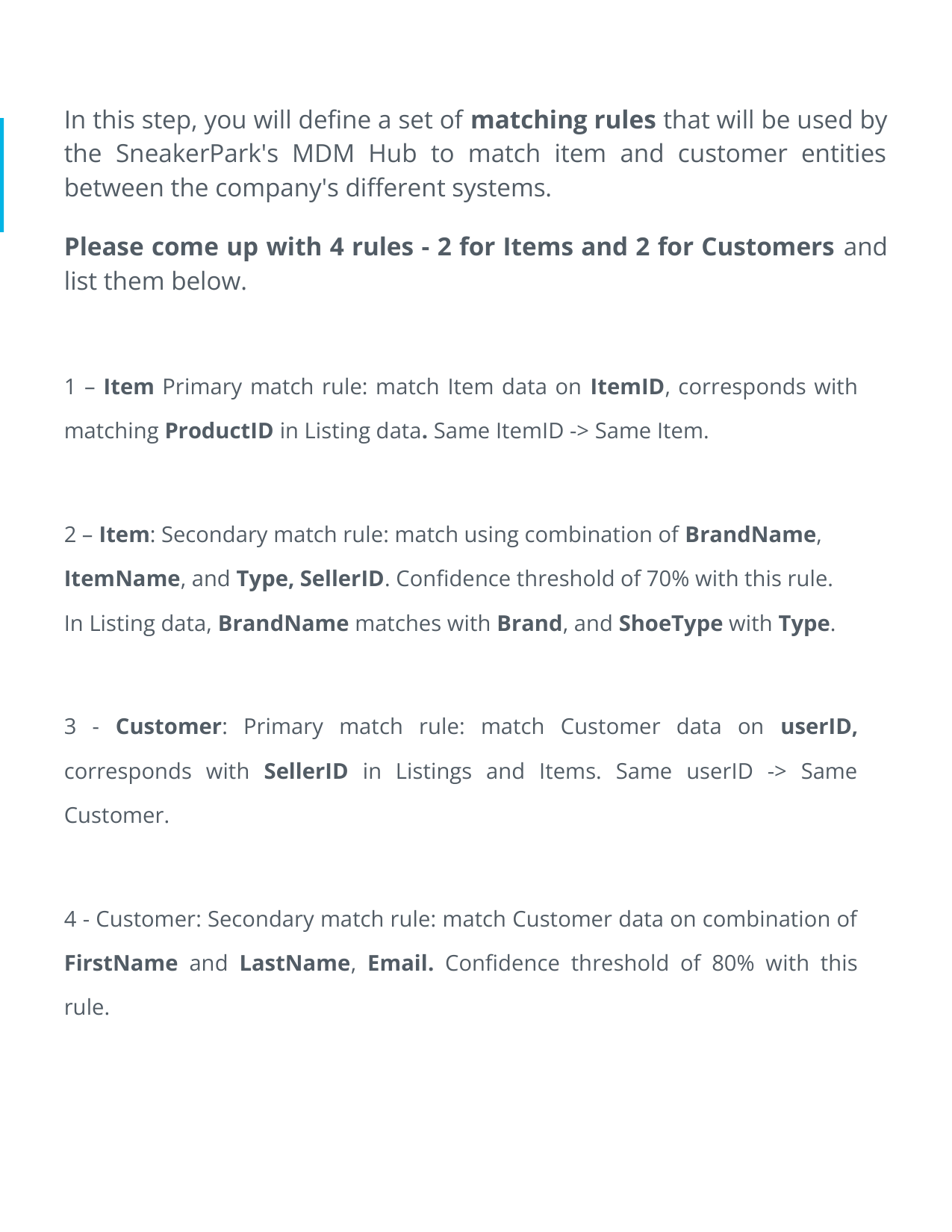

In this step, you will define a set of matching rules that will be used by the SneakerPark's MDM Hub to match item and customer entities between the company's different systems.
Please come up with 4 rules - 2 for Items and 2 for Customers and list them below.
1 – Item Primary match rule: match Item data on ItemID, corresponds with matching ProductID in Listing data. Same ItemID -> Same Item.
2 – Item: Secondary match rule: match using combination of BrandName, ItemName, and Type, SellerID. Confidence threshold of 70% with this rule. In Listing data, BrandName matches with Brand, and ShoeType with Type.
3 - Customer: Primary match rule: match Customer data on userID, corresponds with SellerID in Listings and Items. Same userID -> Same Customer.
4 - Customer: Secondary match rule: match Customer data on combination of FirstName and LastName, Email. Confidence threshold of 80% with this rule.